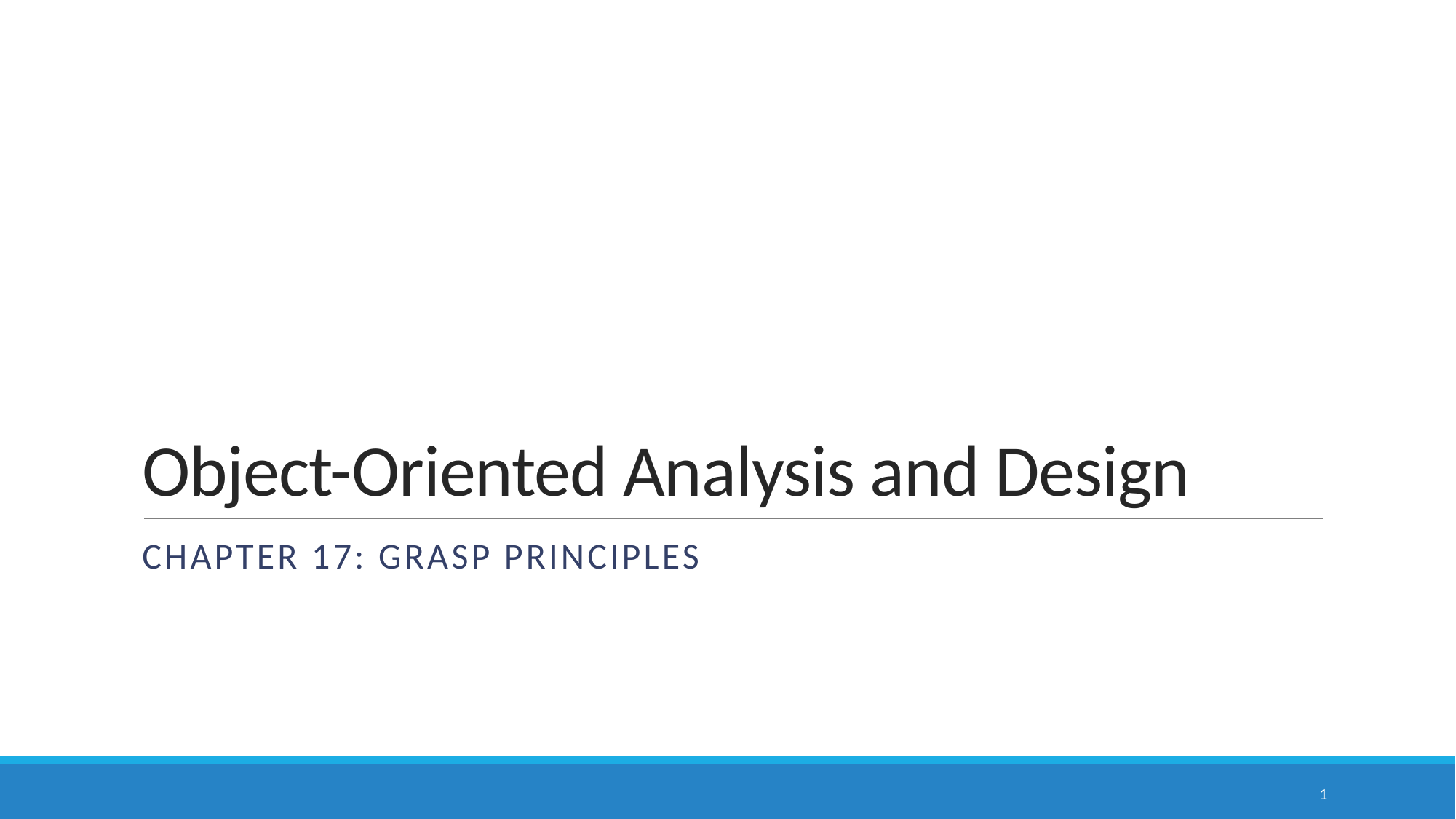

# Object-Oriented Analysis and Design
Chapter 17: GRASP principles
1